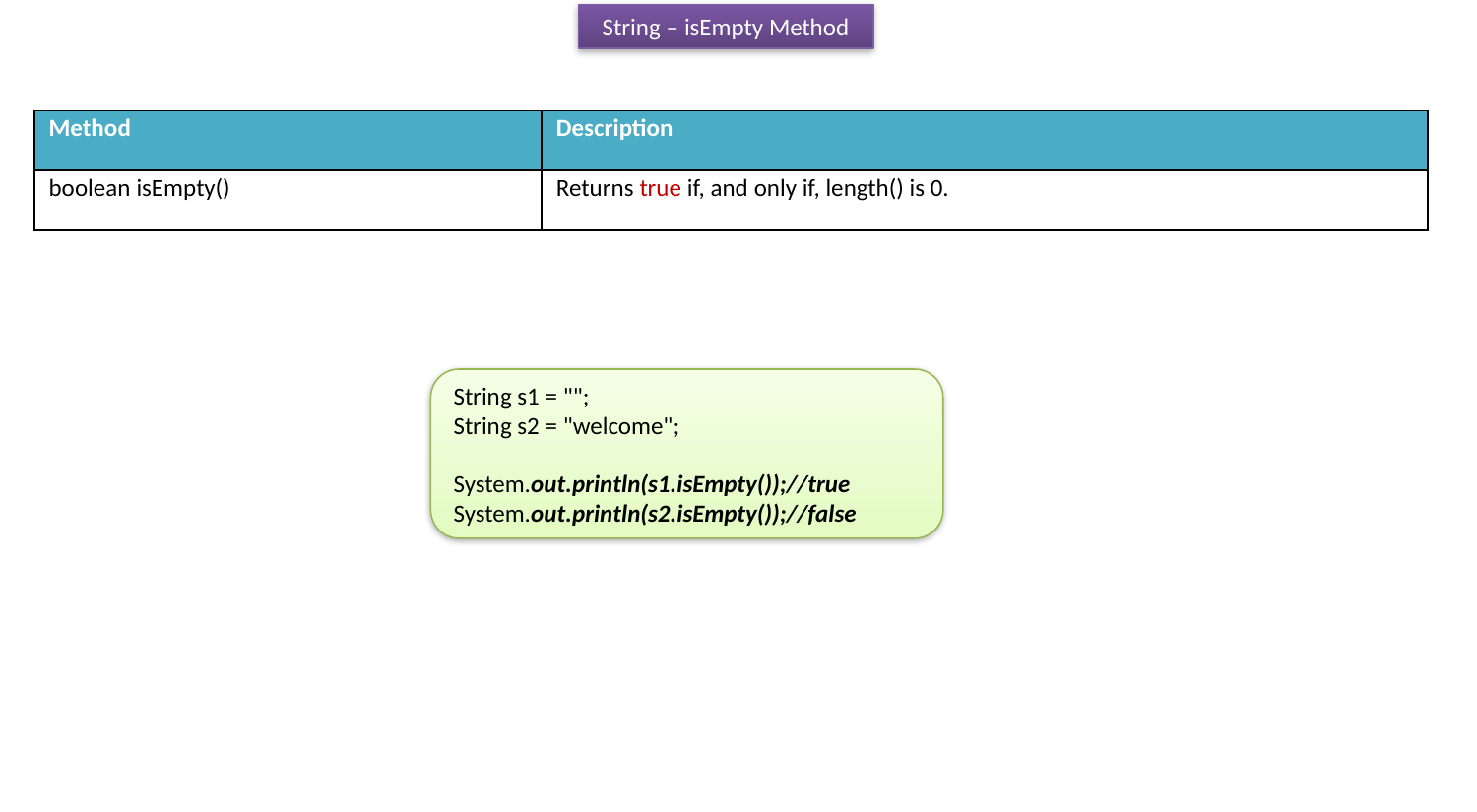

String – isEmpty Method
| Method | Description |
| --- | --- |
| boolean isEmpty() | Returns true if, and only if, length() is 0. |
String s1 = "";
String s2 = "welcome";

System.out.println(s1.isEmpty());//true
System.out.println(s2.isEmpty());//false